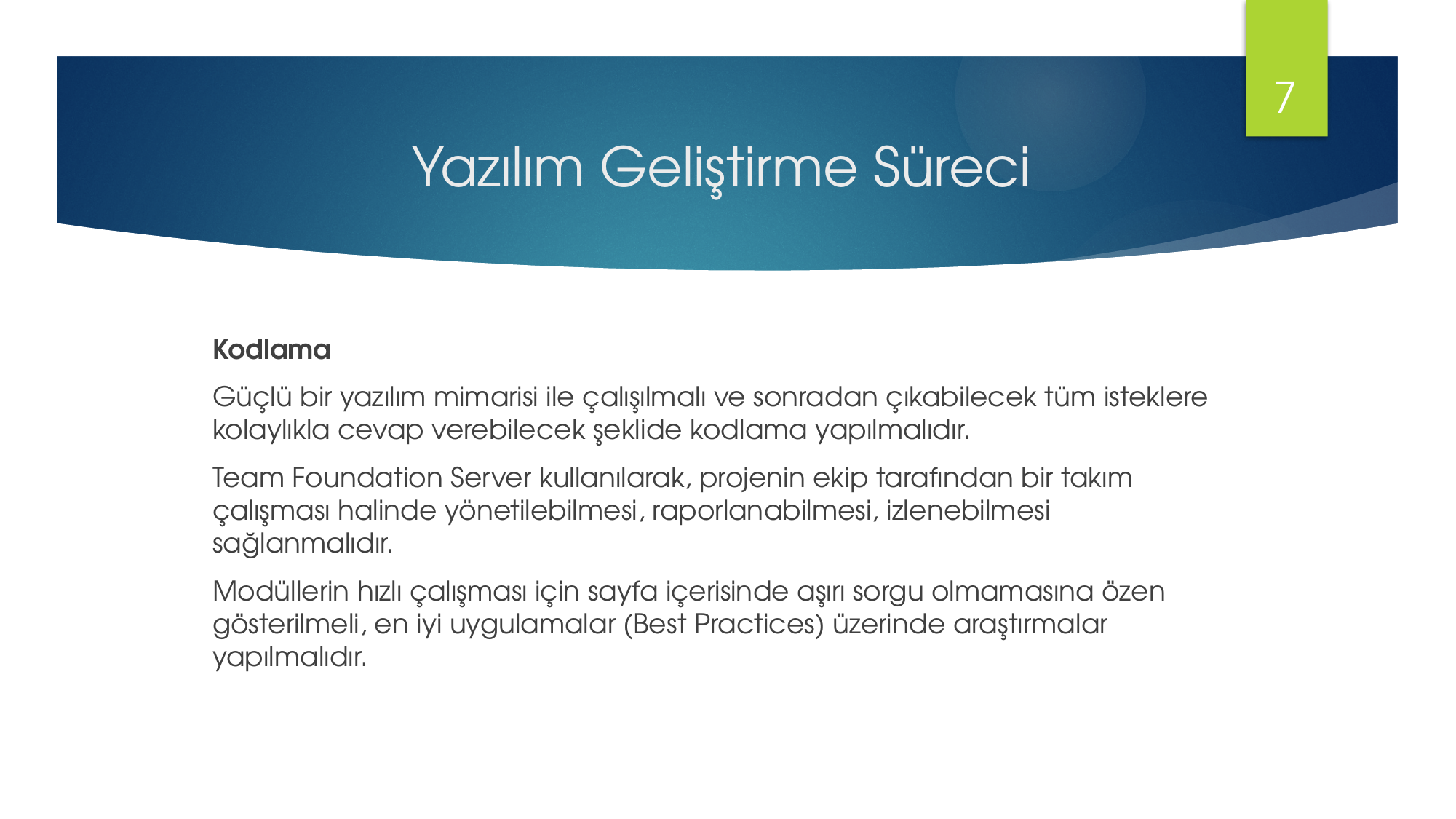

7
# Yazılım Geliştirme Süreci
Kodlama
Güçlü bir yazılım mimarisi ile çalışılmalı ve sonradan çıkabilecek tüm isteklere kolaylıkla cevap verebilecek şeklide kodlama yapılmalıdır.
Team Foundation Server kullanılarak, projenin ekip tarafından bir takım çalışması halinde yönetilebilmesi, raporlanabilmesi, izlenebilmesi sağlanmalıdır.
Modüllerin hızlı çalışması için sayfa içerisinde aşırı sorgu olmamasına özen gösterilmeli, en iyi uygulamalar (Best Practices) üzerinde araştırmalar yapılmalıdır.